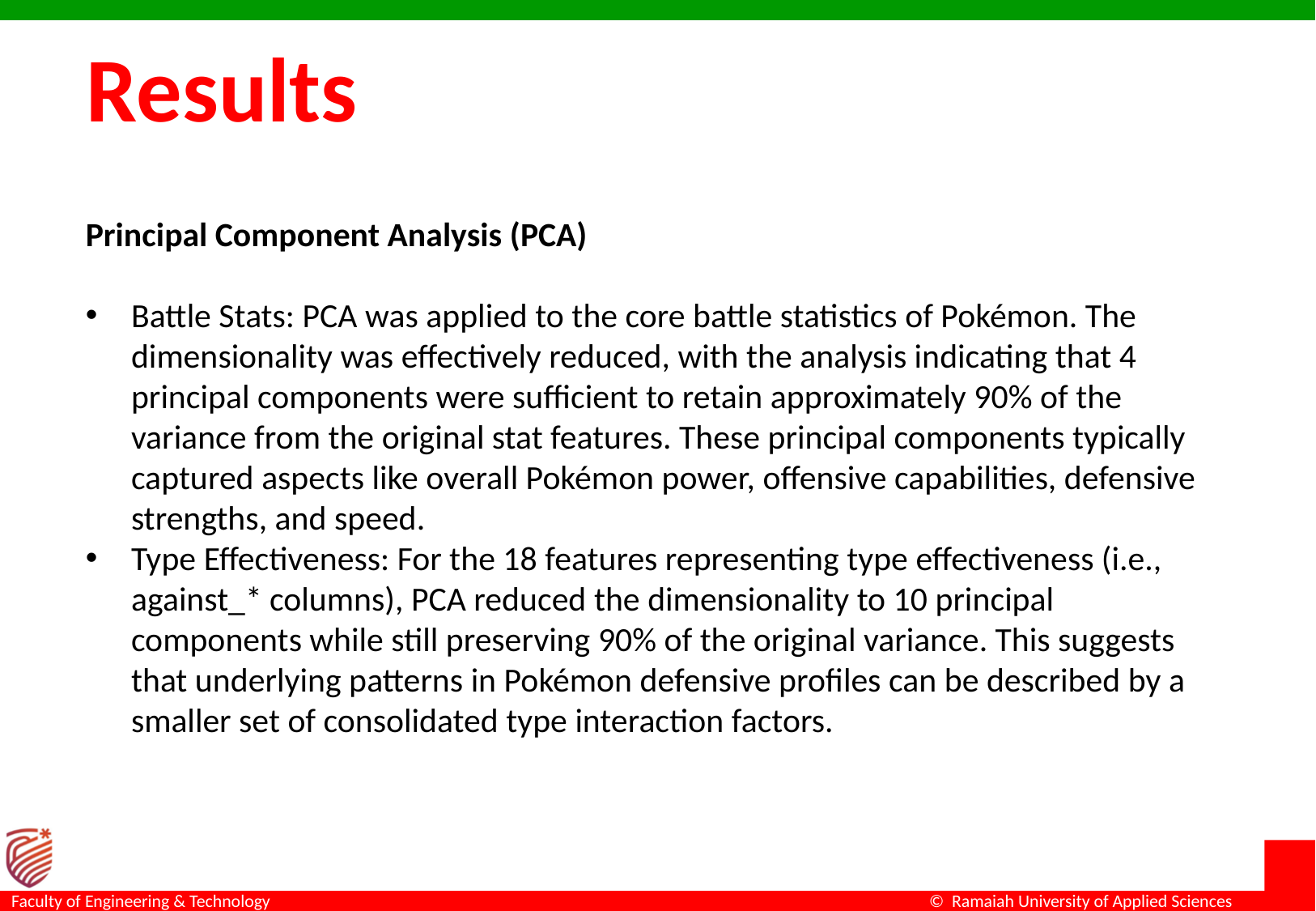

# Results
Principal Component Analysis (PCA)

Battle Stats: PCA was applied to the core battle statistics of Pokémon. The dimensionality was effectively reduced, with the analysis indicating that 4 principal components were sufficient to retain approximately 90% of the variance from the original stat features. These principal components typically captured aspects like overall Pokémon power, offensive capabilities, defensive strengths, and speed.
Type Effectiveness: For the 18 features representing type effectiveness (i.e., against_* columns), PCA reduced the dimensionality to 10 principal components while still preserving 90% of the original variance. This suggests that underlying patterns in Pokémon defensive profiles can be described by a smaller set of consolidated type interaction factors.